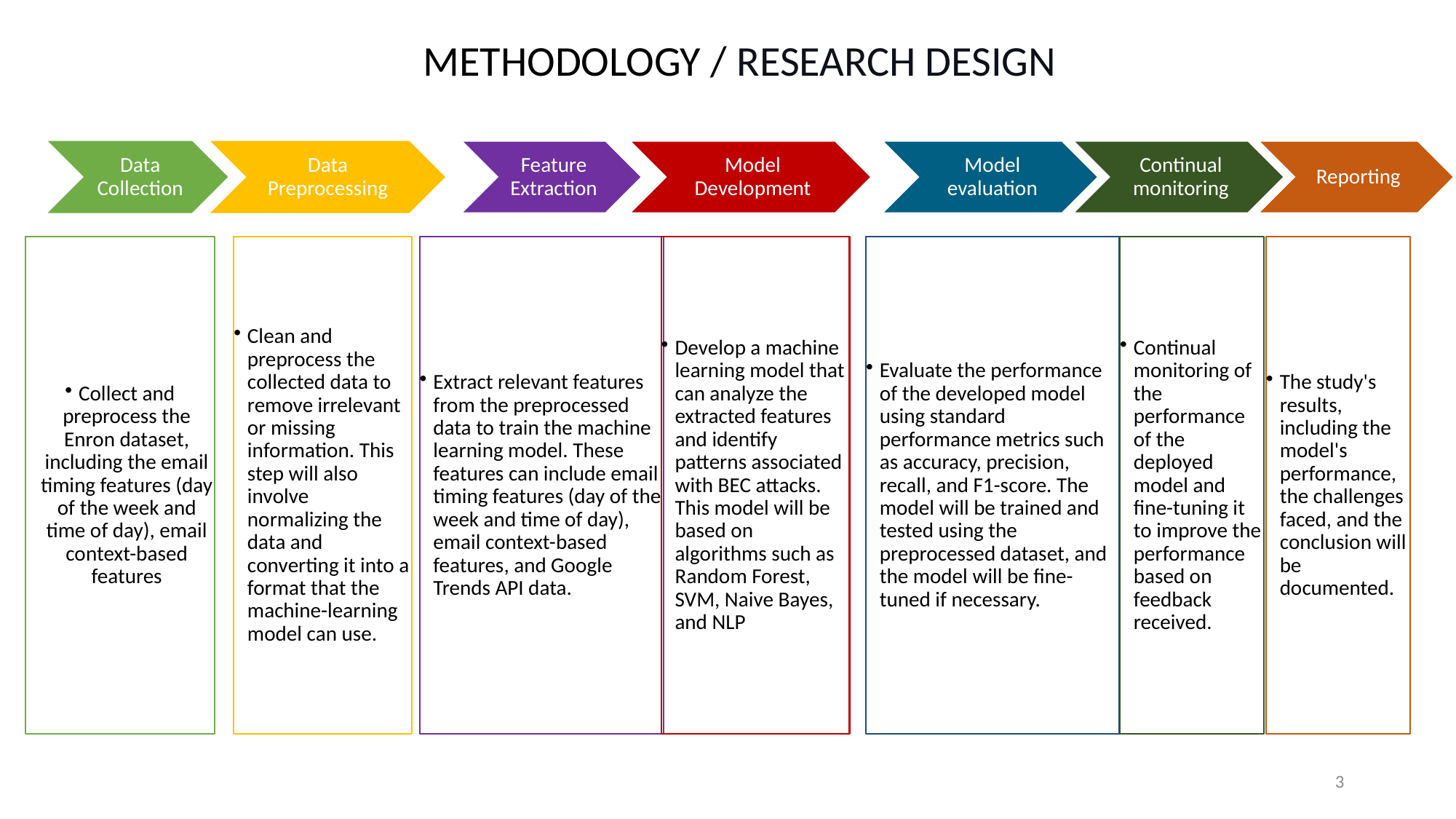

# METHODOLOGY / RESEARCH DESIGN
Data Collection
Collect and preprocess the Enron dataset, including the email timing features (day of the week and time of day), email context-based features
Data Preprocessing
Clean and preprocess the collected data to remove irrelevant or missing information. This step will also involve normalizing the data and converting it into a format that the machine-learning model can use.
Feature Extraction
Extract relevant features from the preprocessed data to train the machine learning model. These features can include email timing features (day of the week and time of day), email context-based features, and Google Trends API data.
Model Development
Develop a machine learning model that can analyze the extracted features and identify patterns associated with BEC attacks. This model will be based on algorithms such as Random Forest, SVM, Naive Bayes, and NLP
Model evaluation
Evaluate the performance of the developed model using standard performance metrics such as accuracy, precision, recall, and F1-score. The model will be trained and tested using the preprocessed dataset, and the model will be fine-tuned if necessary.
Continual monitoring
Continual monitoring of the performance of the deployed model and fine-tuning it to improve the performance based on feedback received.
Reporting
The study's results, including the model's performance, the challenges faced, and the conclusion will be documented.
3